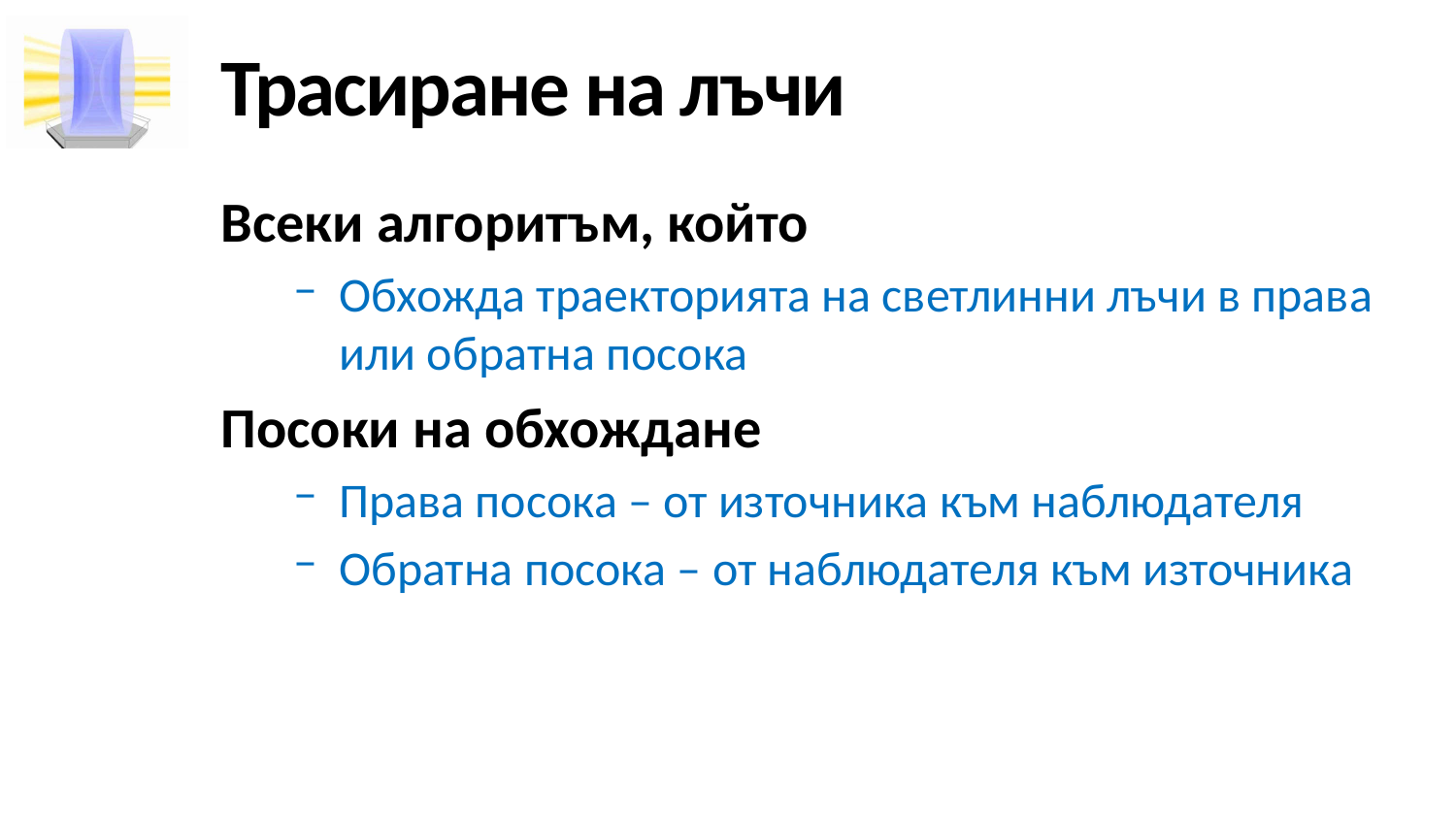

# Трасиране на лъчи
Всеки алгоритъм, който
Обхожда траекторията на светлинни лъчи в права или обратна посока
Посоки на обхождане
Права посока – от източника към наблюдателя
Обратна посока – от наблюдателя към източника